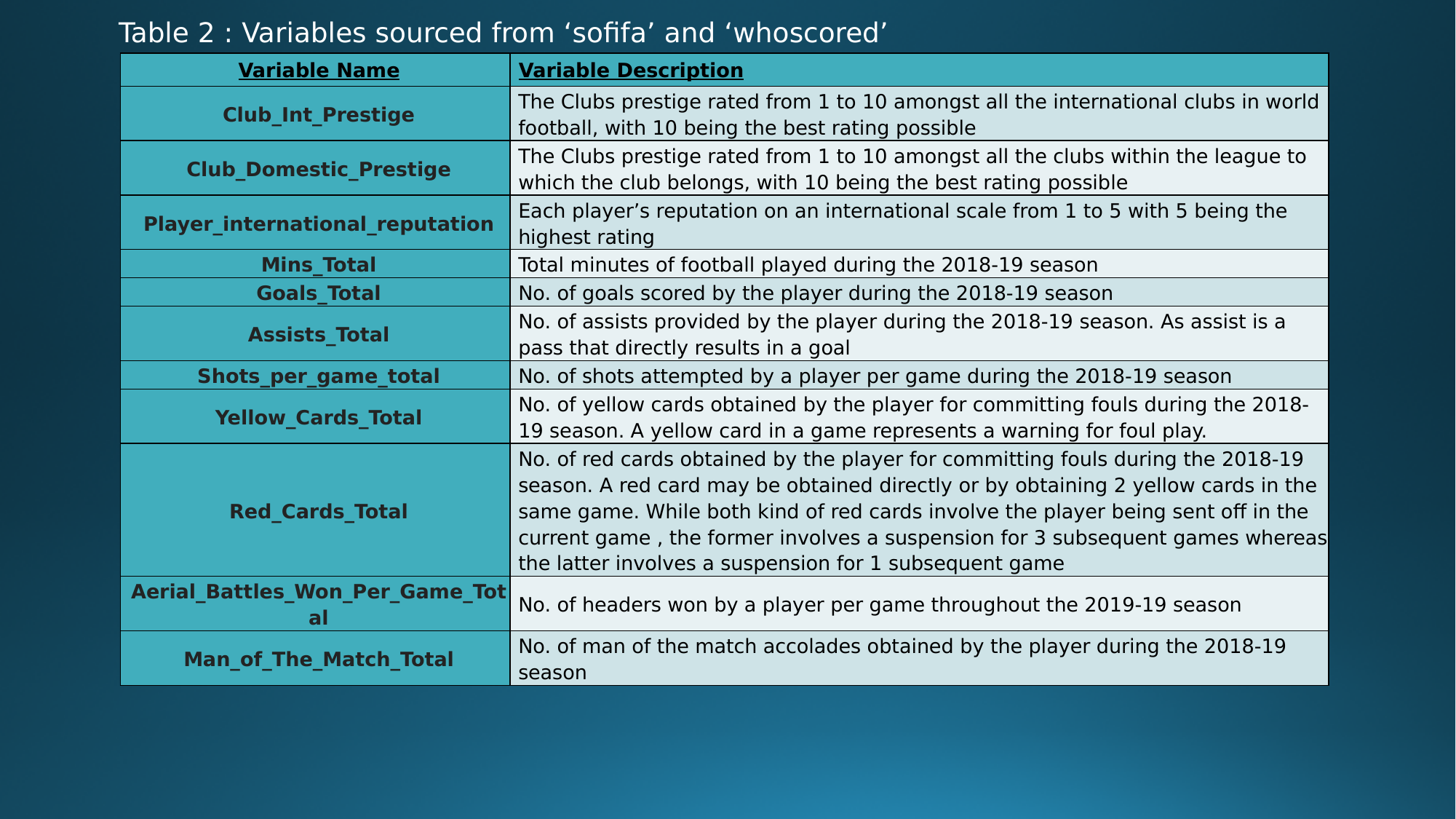

Table 2 : Variables sourced from ‘sofifa’ and ‘whoscored’

| Variable Name | Variable Description |
| --- | --- |
| Club\_Int\_Prestige | The Clubs prestige rated from 1 to 10 amongst all the international clubs in world football, with 10 being the best rating possible |
| Club\_Domestic\_Prestige | The Clubs prestige rated from 1 to 10 amongst all the clubs within the league to which the club belongs, with 10 being the best rating possible |
| Player\_international\_reputation | Each player’s reputation on an international scale from 1 to 5 with 5 being the highest rating |
| Mins\_Total | Total minutes of football played during the 2018-19 season |
| Goals\_Total | No. of goals scored by the player during the 2018-19 season |
| Assists\_Total | No. of assists provided by the player during the 2018-19 season. As assist is a pass that directly results in a goal |
| Shots\_per\_game\_total | No. of shots attempted by a player per game during the 2018-19 season |
| Yellow\_Cards\_Total | No. of yellow cards obtained by the player for committing fouls during the 2018-19 season. A yellow card in a game represents a warning for foul play. |
| Red\_Cards\_Total | No. of red cards obtained by the player for committing fouls during the 2018-19 season. A red card may be obtained directly or by obtaining 2 yellow cards in the same game. While both kind of red cards involve the player being sent off in the current game , the former involves a suspension for 3 subsequent games whereas the latter involves a suspension for 1 subsequent game |
| Aerial\_Battles\_Won\_Per\_Game\_Total | No. of headers won by a player per game throughout the 2019-19 season |
| Man\_of\_The\_Match\_Total | No. of man of the match accolades obtained by the player during the 2018-19 season |